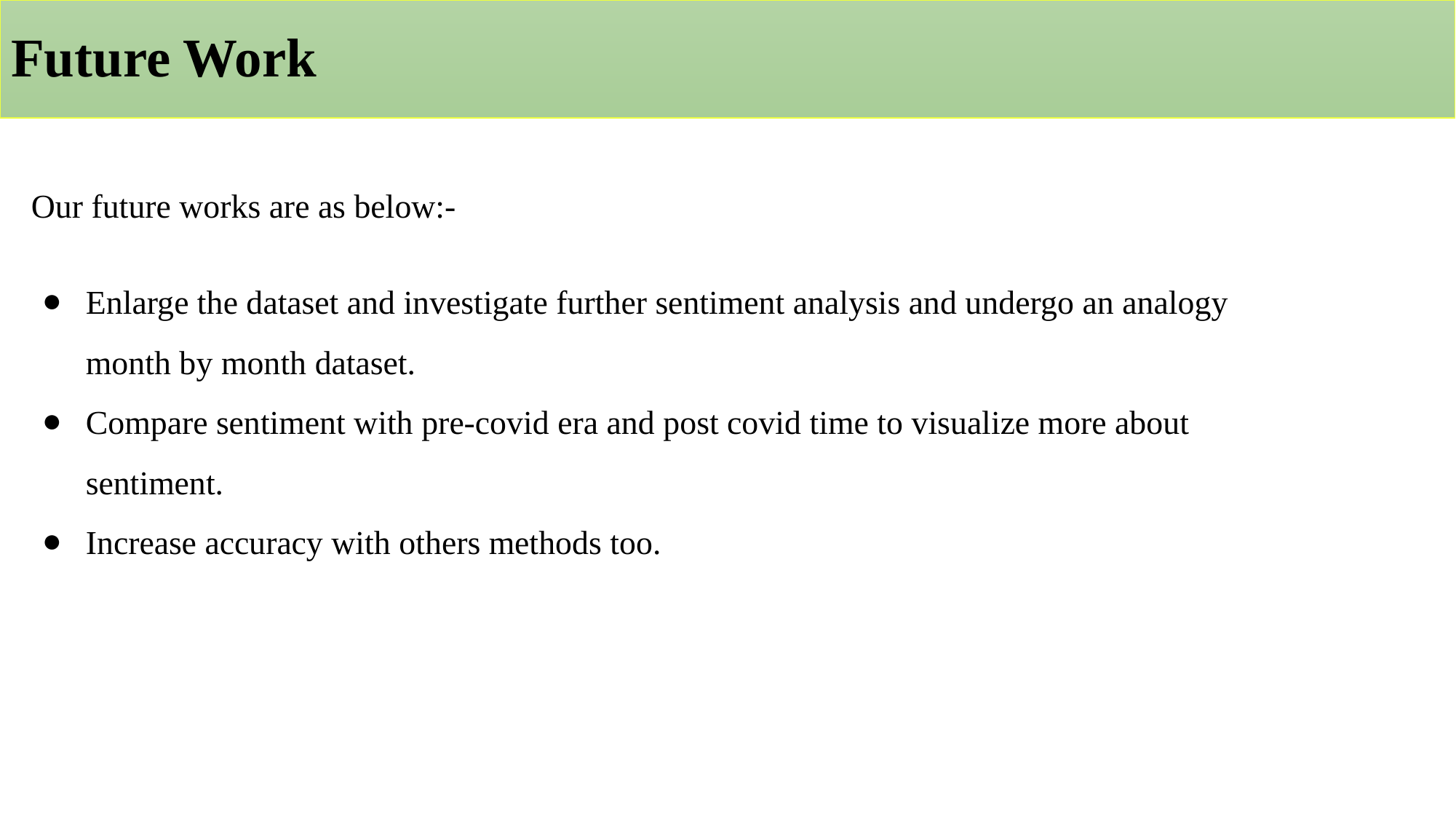

# Future Work

Our future works are as below:-
Enlarge the dataset and investigate further sentiment analysis and undergo an analogy month by month dataset.
Compare sentiment with pre-covid era and post covid time to visualize more about sentiment.
Increase accuracy with others methods too.